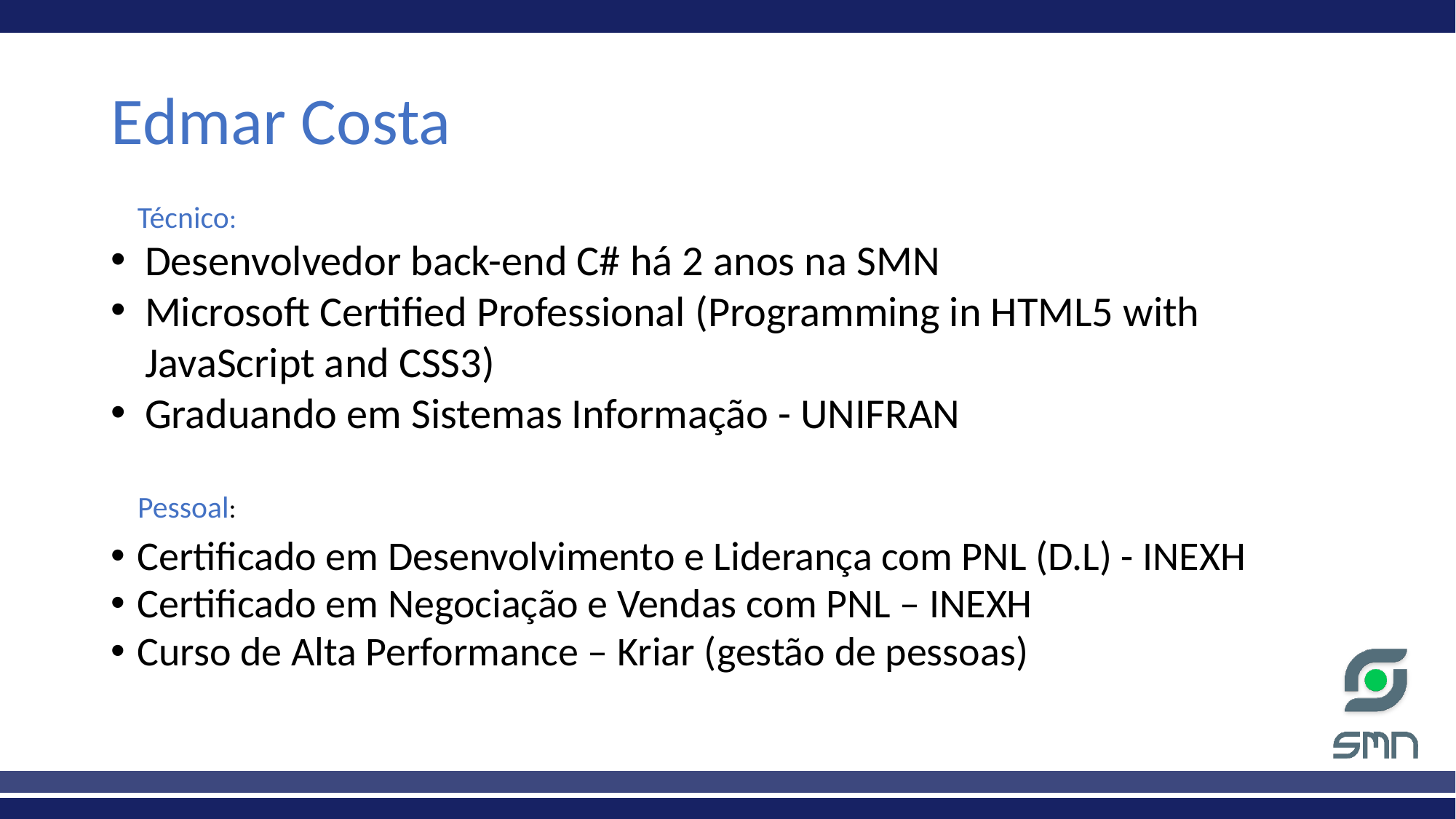

# Edmar Costa
Técnico:
Desenvolvedor back-end C# há 2 anos na SMN
Microsoft Certified Professional (Programming in HTML5 with JavaScript and CSS3)
Graduando em Sistemas Informação - UNIFRAN
Pessoal:
Certificado em Desenvolvimento e Liderança com PNL (D.L) - INEXH
Certificado em Negociação e Vendas com PNL – INEXH
Curso de Alta Performance – Kriar (gestão de pessoas)